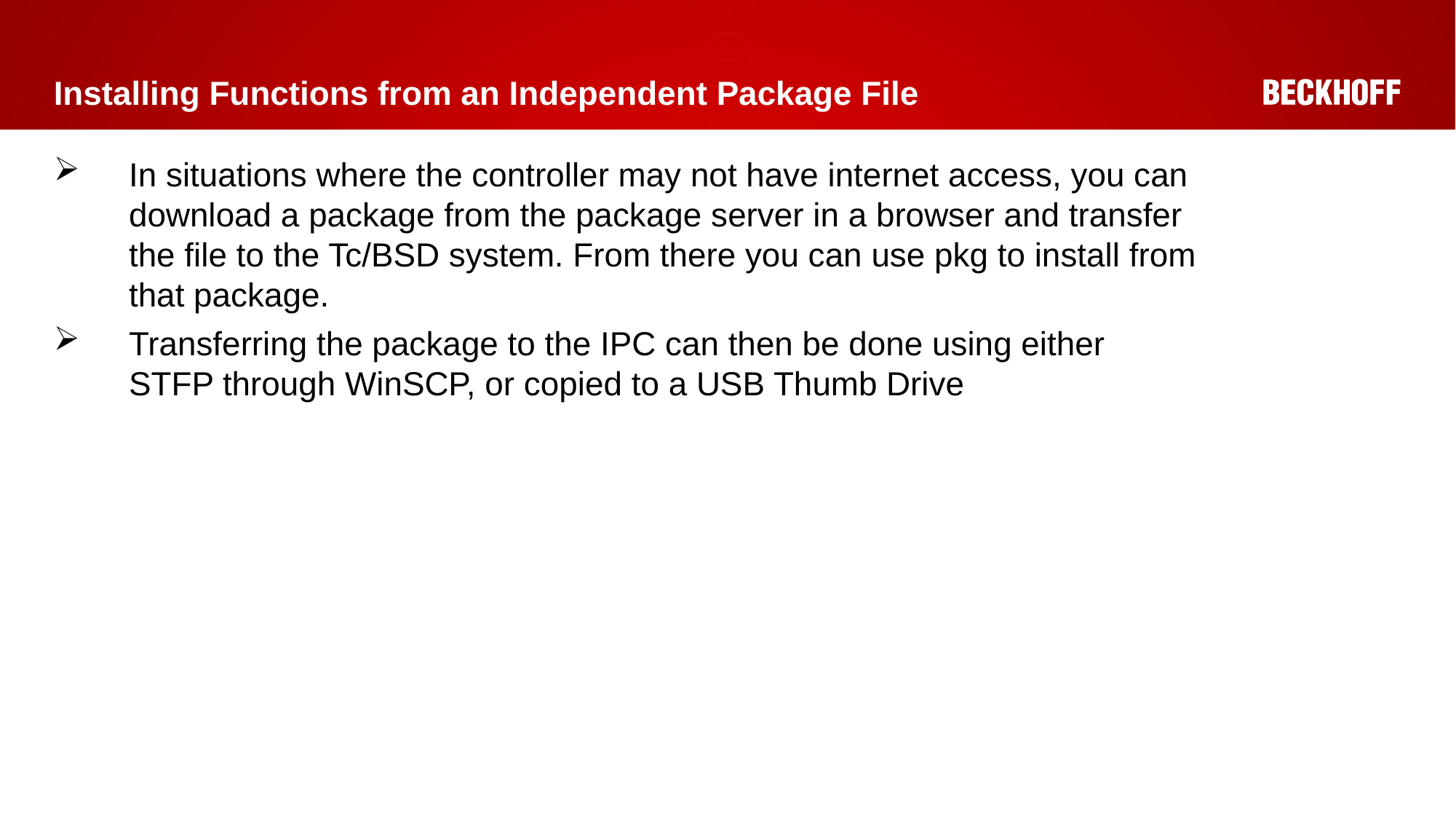

# Installing Functions from an Independent Package File
In situations where the controller may not have internet access, you can download a package from the package server in a browser and transfer the file to the Tc/BSD system. From there you can use pkg to install from that package.
Transferring the package to the IPC can then be done using either STFP through WinSCP, or copied to a USB Thumb Drive